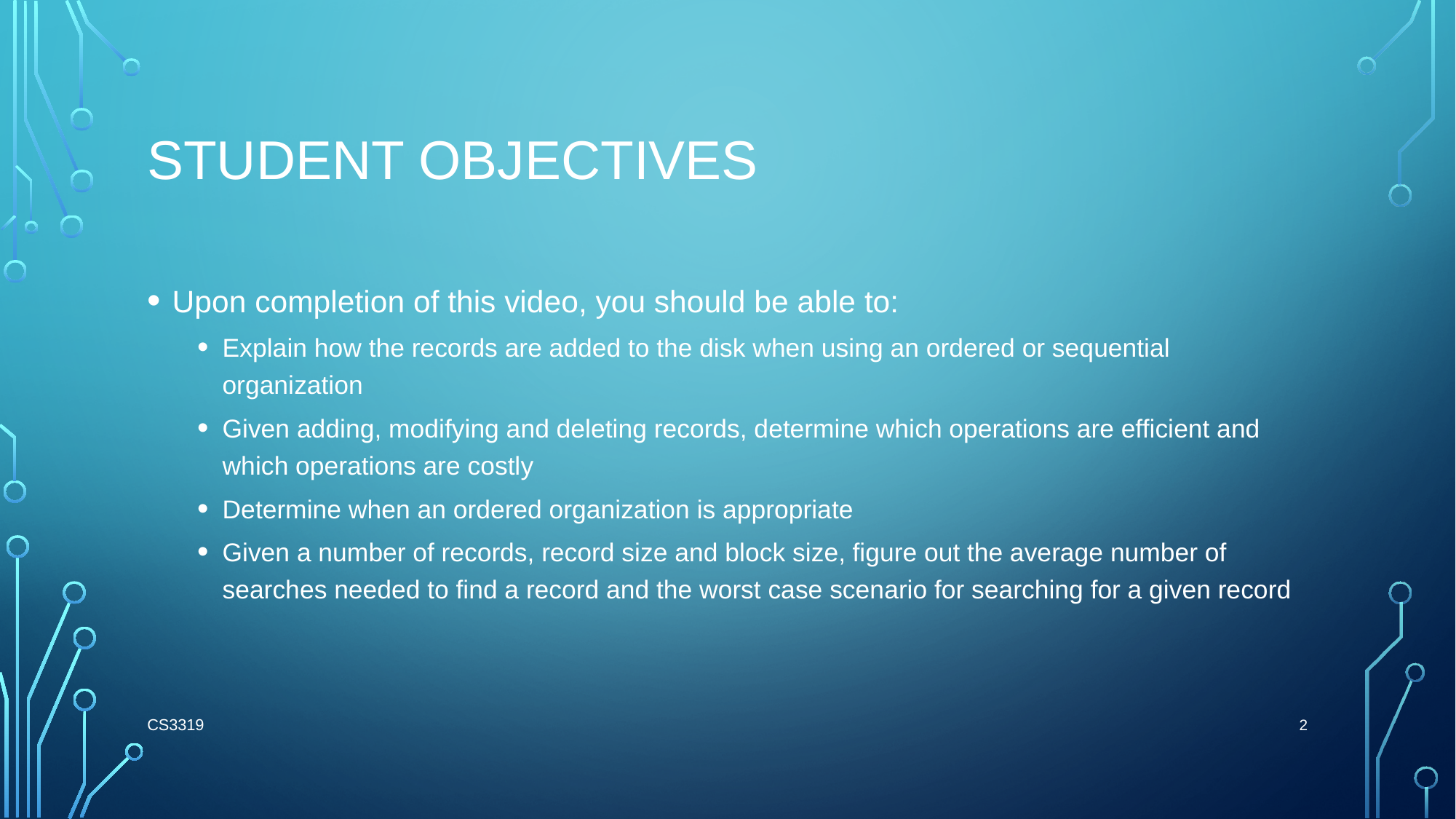

# Student Objectives
Upon completion of this video, you should be able to:
Explain how the records are added to the disk when using an ordered or sequential organization
Given adding, modifying and deleting records, determine which operations are efficient and which operations are costly
Determine when an ordered organization is appropriate
Given a number of records, record size and block size, figure out the average number of searches needed to find a record and the worst case scenario for searching for a given record

2
CS3319